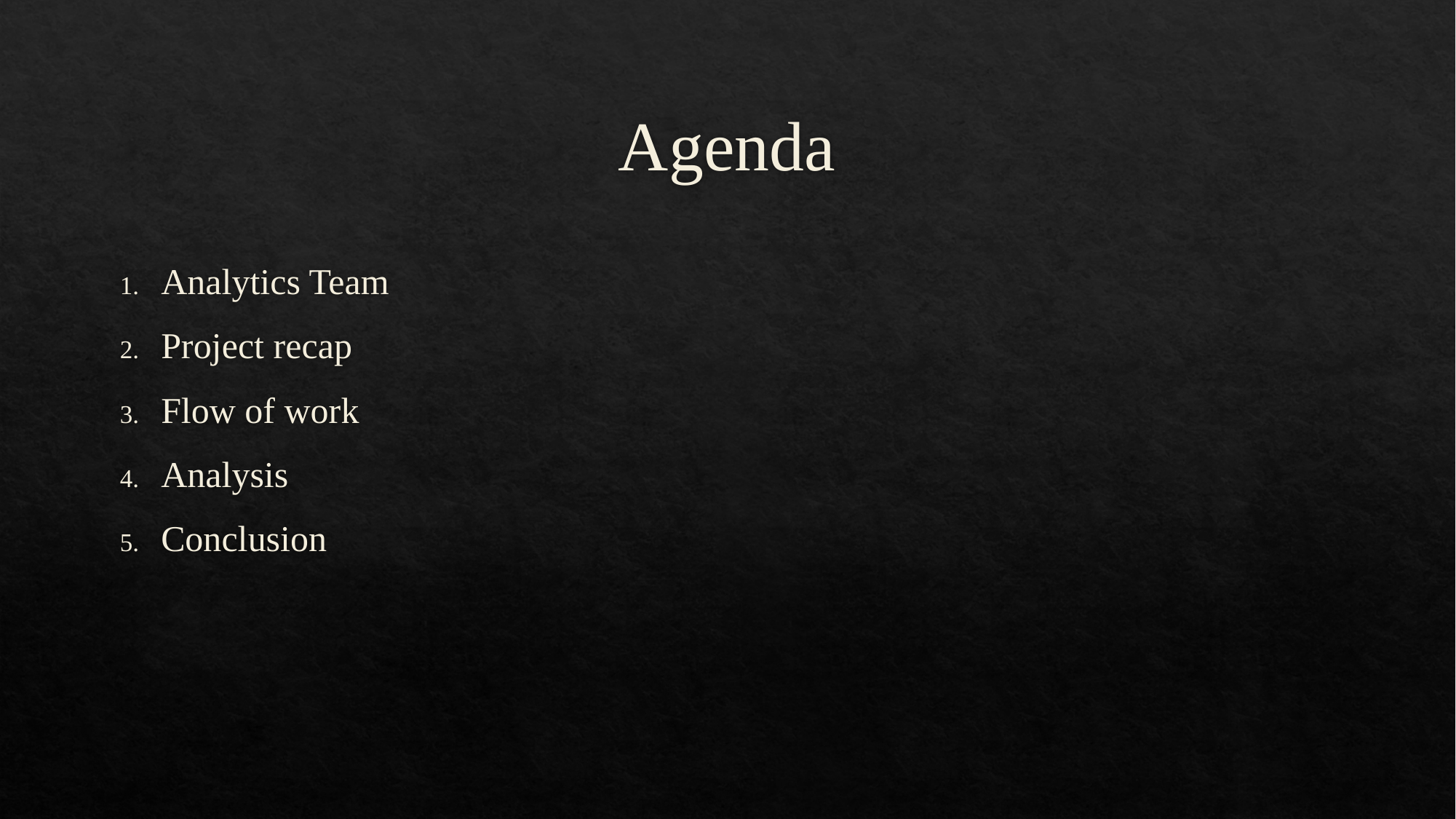

# Agenda
Analytics Team
Project recap
Flow of work
Analysis
Conclusion